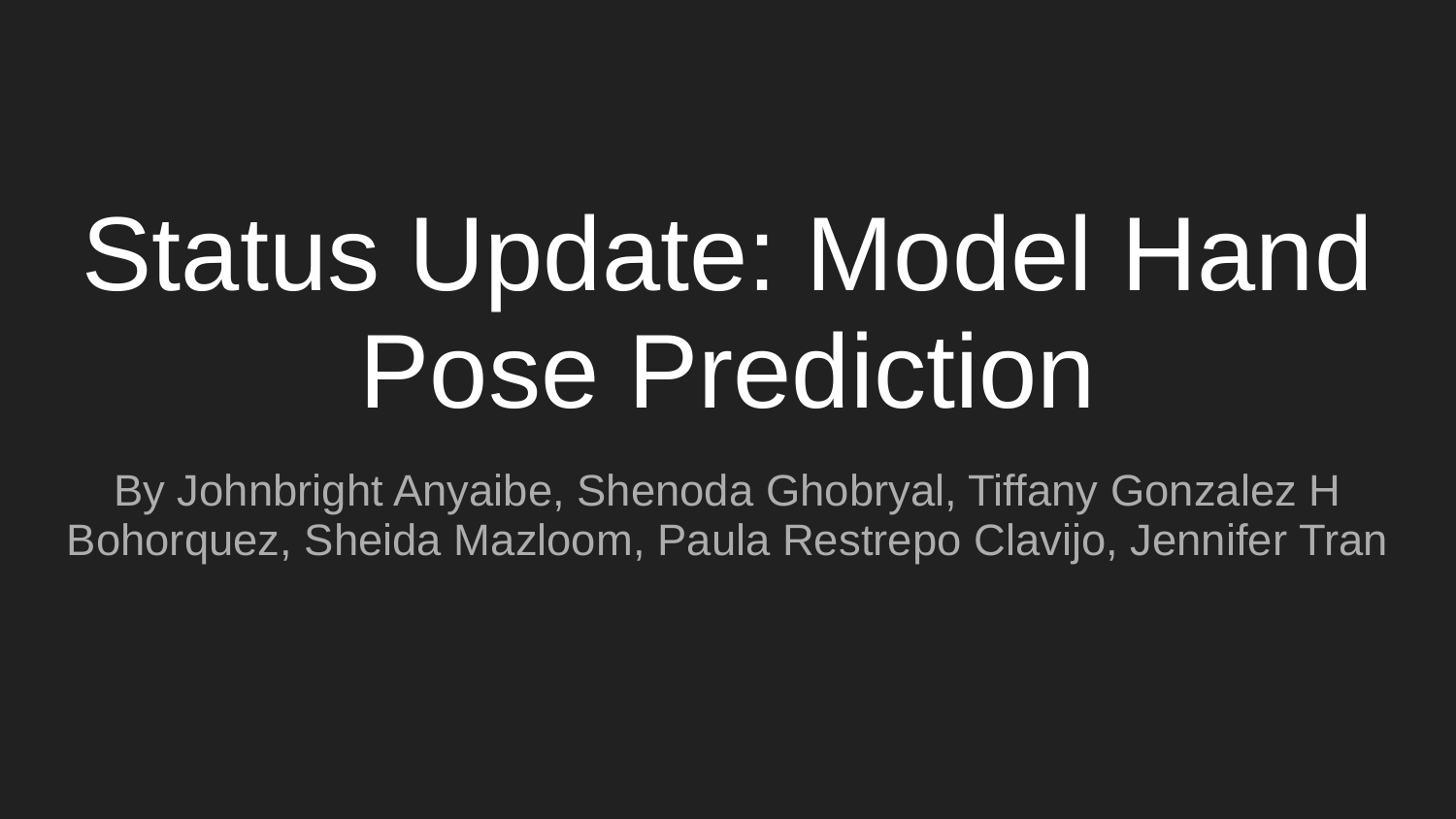

# Status Update: Model Hand Pose Prediction
By Johnbright Anyaibe, Shenoda Ghobryal, Tiffany Gonzalez H Bohorquez, Sheida Mazloom, Paula Restrepo Clavijo, Jennifer Tran